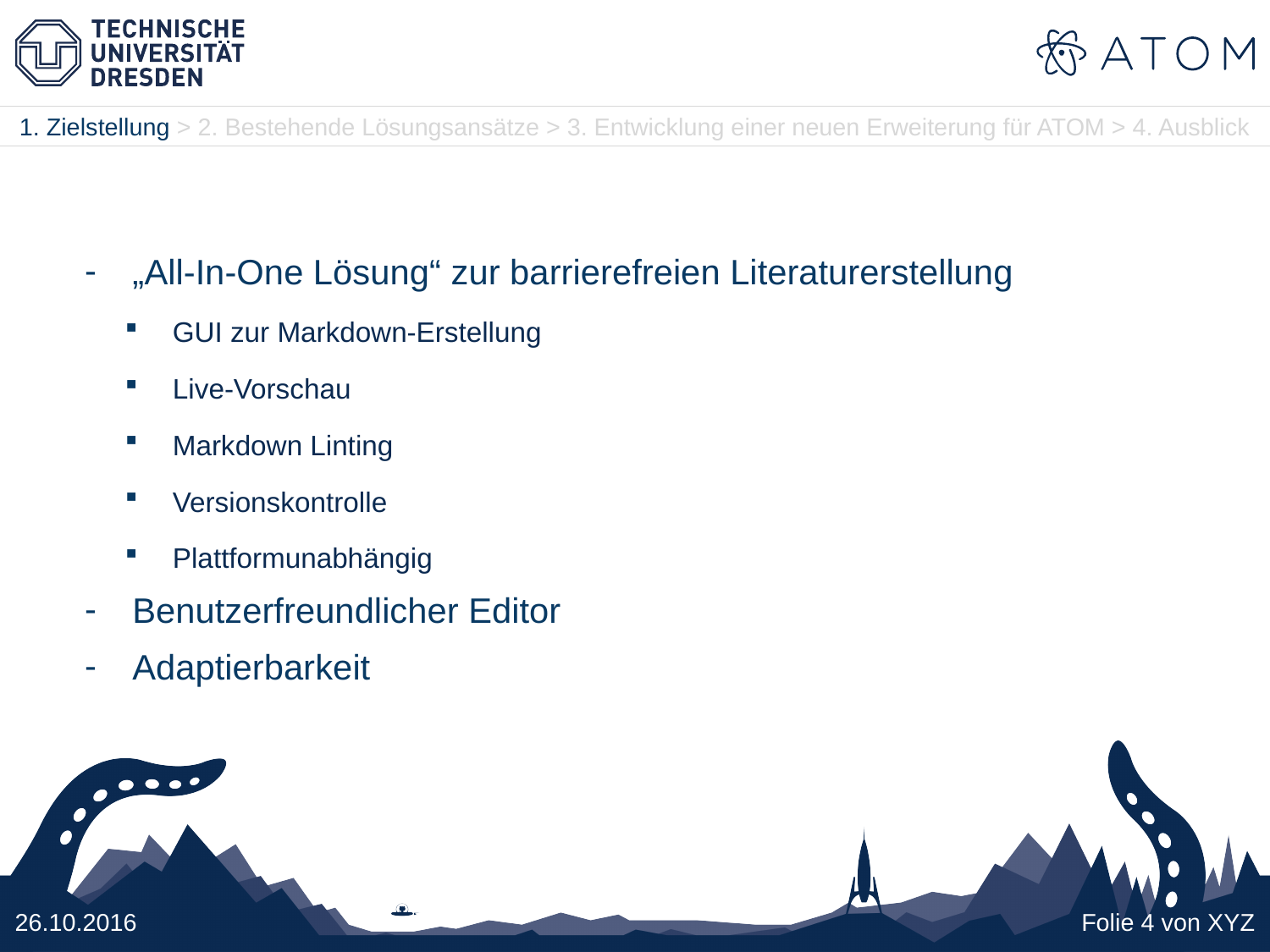

„All-In-One Lösung“ zur barrierefreien Literaturerstellung
GUI zur Markdown-Erstellung
Live-Vorschau
Markdown Linting
Versionskontrolle
Plattformunabhängig
Benutzerfreundlicher Editor
Adaptierbarkeit
26.10.2016
Folie 4 von XYZ